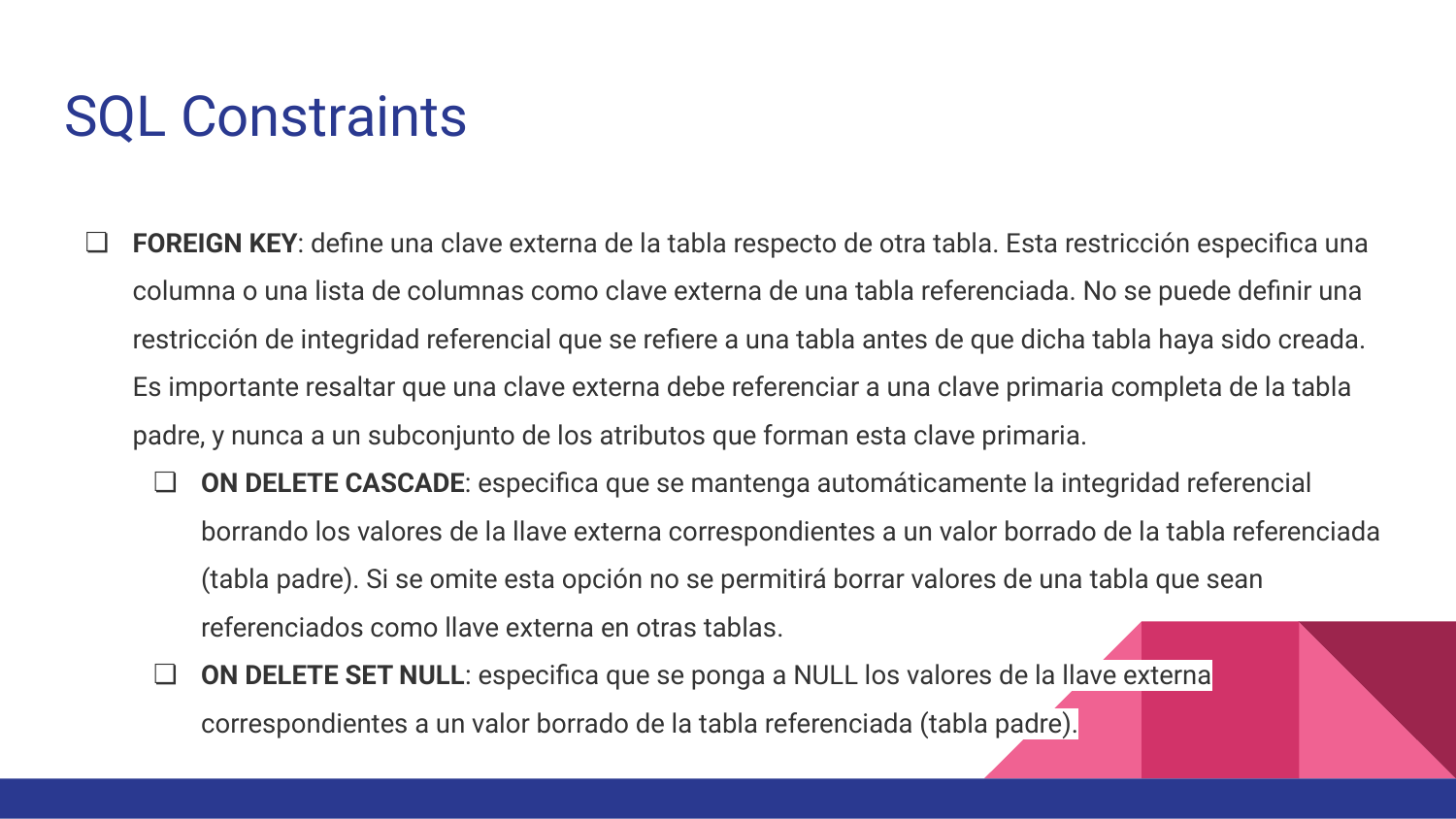

# SQL Constraints

FOREIGN KEY: define una clave externa de la tabla respecto de otra tabla. Esta restricción especifica una columna o una lista de columnas como clave externa de una tabla referenciada. No se puede definir una restricción de integridad referencial que se refiere a una tabla antes de que dicha tabla haya sido creada. Es importante resaltar que una clave externa debe referenciar a una clave primaria completa de la tabla padre, y nunca a un subconjunto de los atributos que forman esta clave primaria.
ON DELETE CASCADE: especifica que se mantenga automáticamente la integridad referencial borrando los valores de la llave externa correspondientes a un valor borrado de la tabla referenciada (tabla padre). Si se omite esta opción no se permitirá borrar valores de una tabla que sean referenciados como llave externa en otras tablas.
ON DELETE SET NULL: especifica que se ponga a NULL los valores de la llave externa correspondientes a un valor borrado de la tabla referenciada (tabla padre).